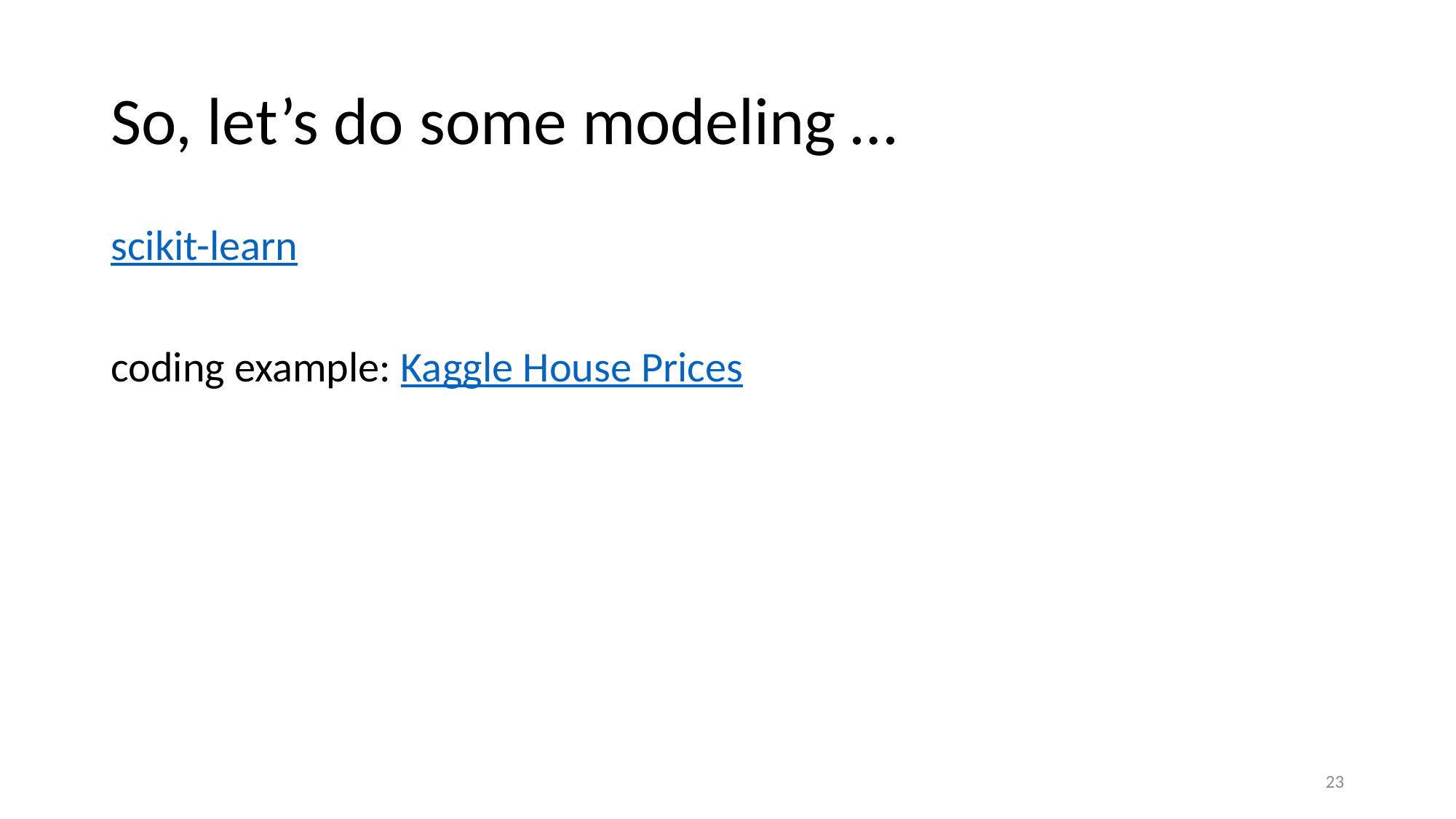

# So, let’s do some modeling …
scikit-learn

coding example: Kaggle House Prices
23